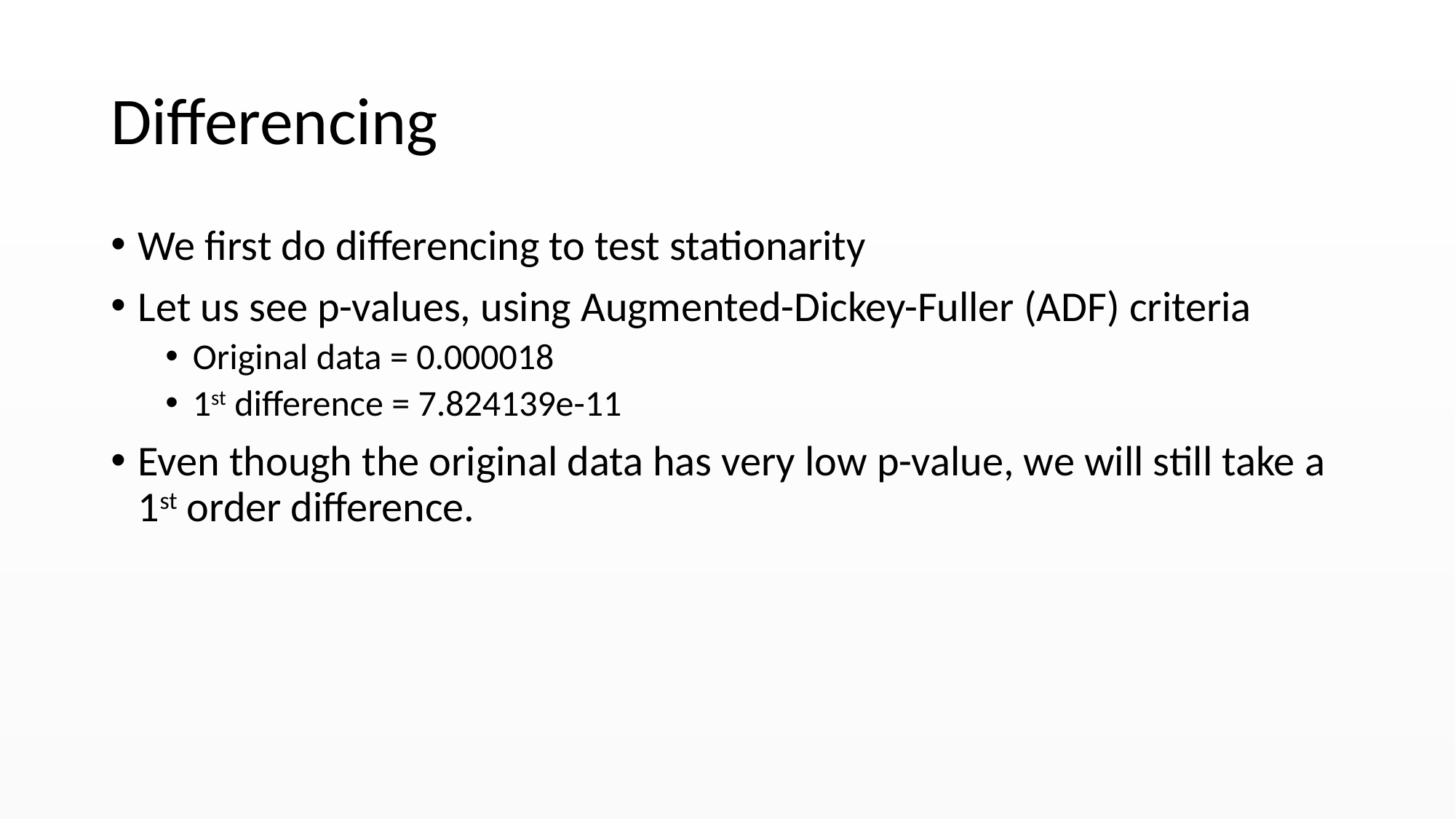

# Differencing
We first do differencing to test stationarity
Let us see p-values, using Augmented-Dickey-Fuller (ADF) criteria
Original data = 0.000018
1st difference = 7.824139e-11
Even though the original data has very low p-value, we will still take a 1st order difference.